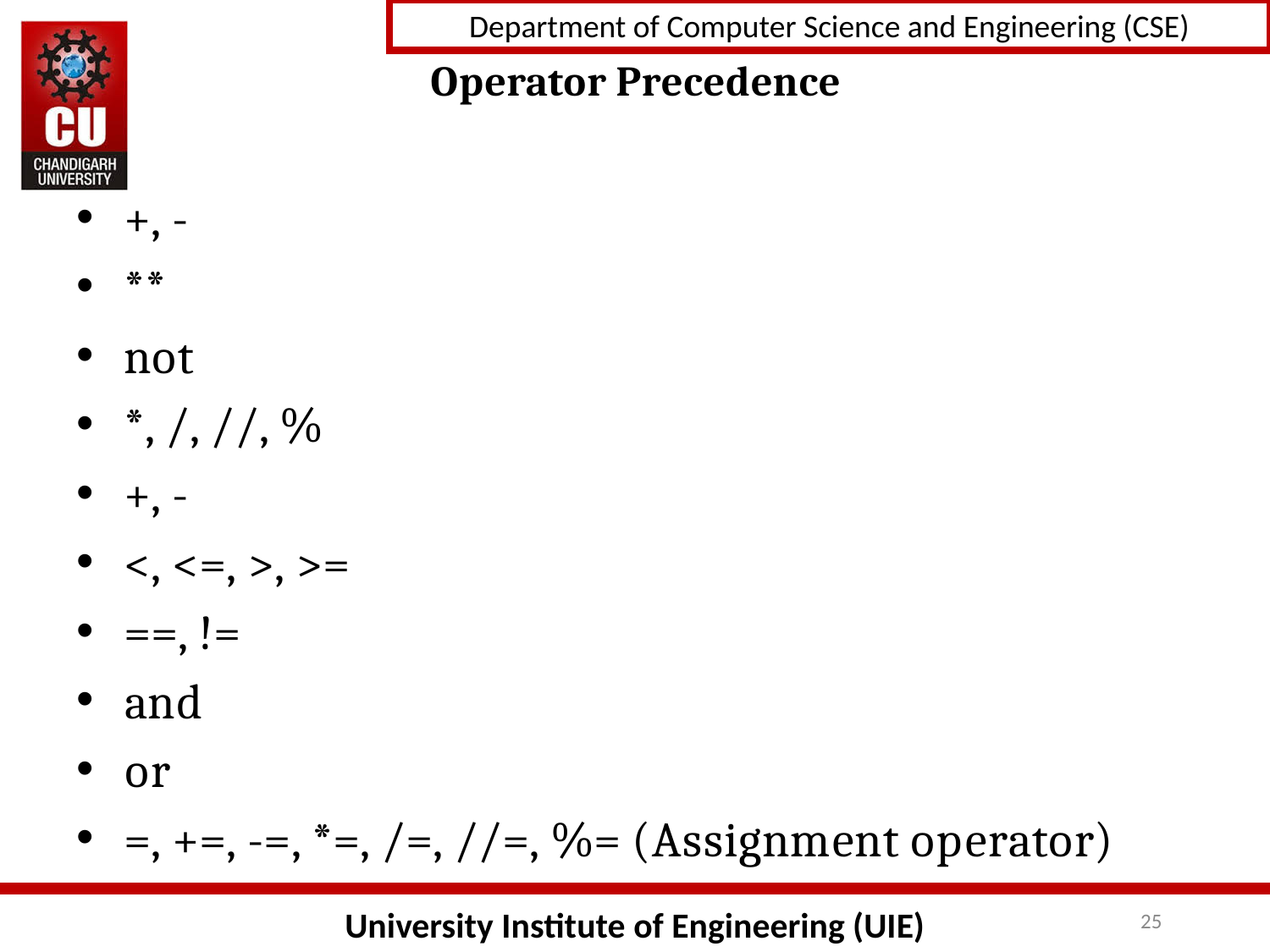

# Operator Precedence
+, -
**
not
*, /, //, %
+, -
<, <=, >, >=
==, !=
and
or
=, +=, -=, *=, /=, //=, %= (Assignment operator)
25